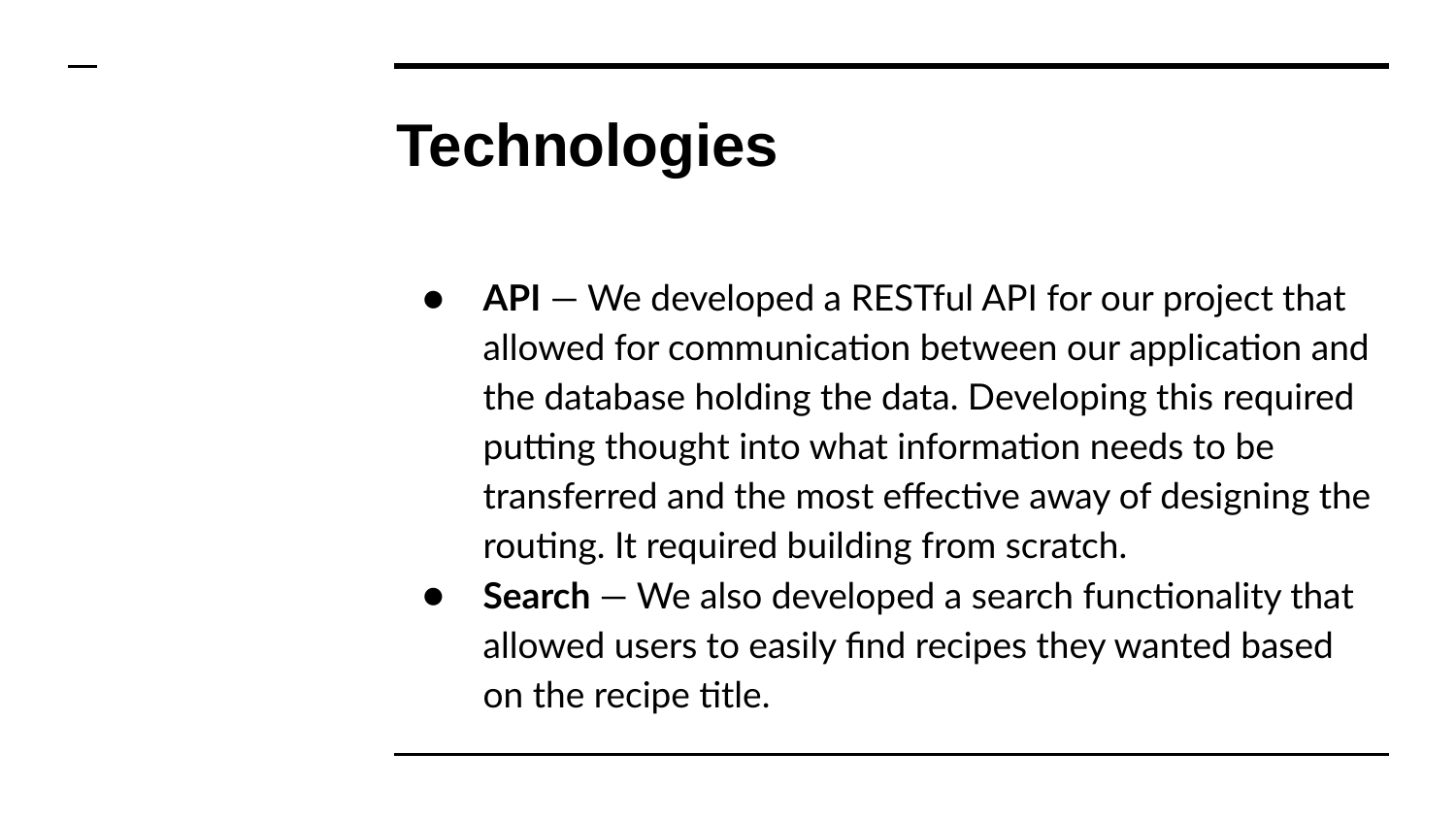

# Technologies
API — We developed a RESTful API for our project that allowed for communication between our application and the database holding the data. Developing this required putting thought into what information needs to be transferred and the most effective away of designing the routing. It required building from scratch.
Search — We also developed a search functionality that allowed users to easily find recipes they wanted based on the recipe title.